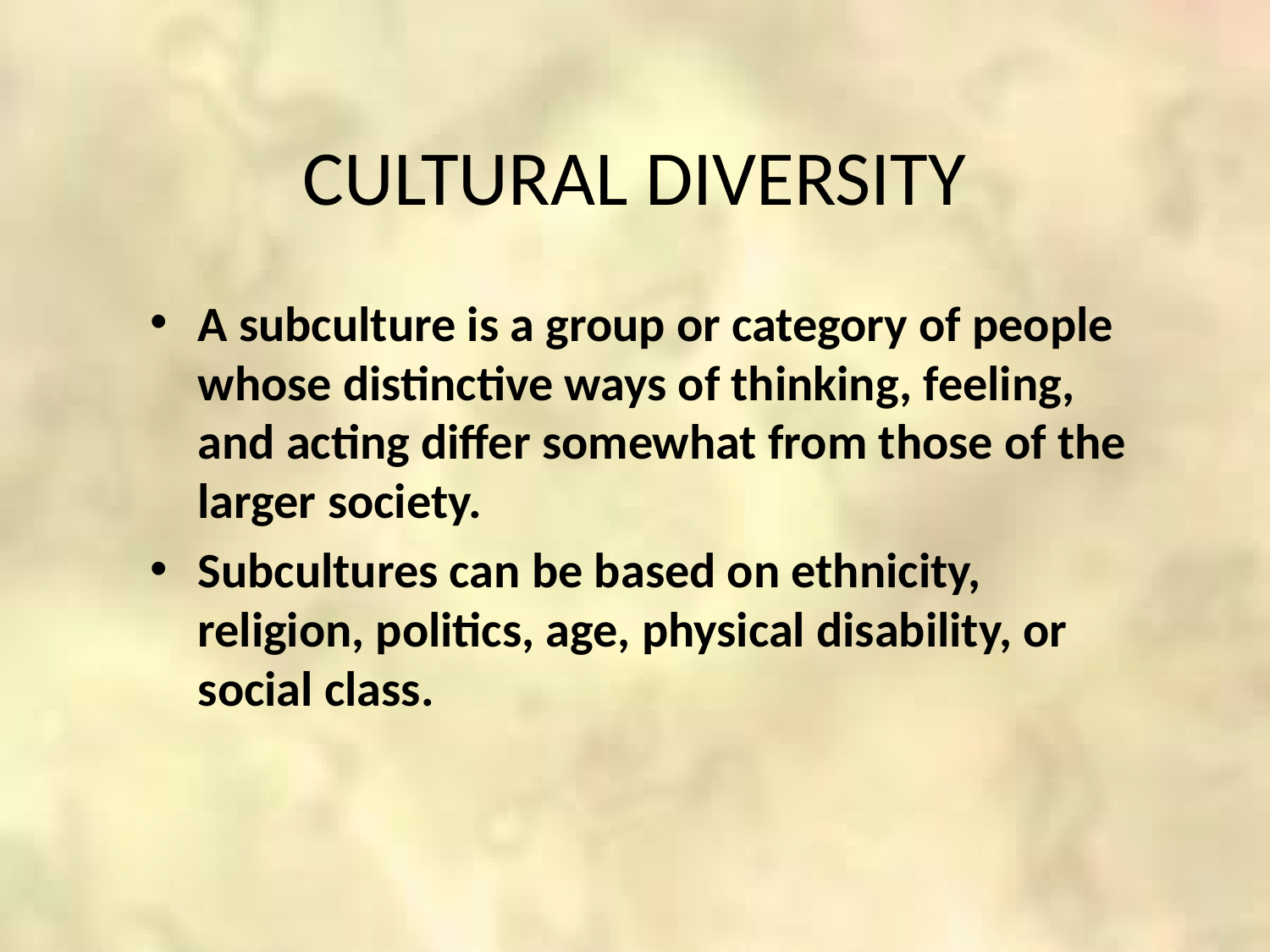

CULTURAL DIVERSITY
A subculture is a group or category of people whose distinctive ways of thinking, feeling, and acting differ somewhat from those of the larger society.
Subcultures can be based on ethnicity, religion, politics, age, physical disability, or social class.